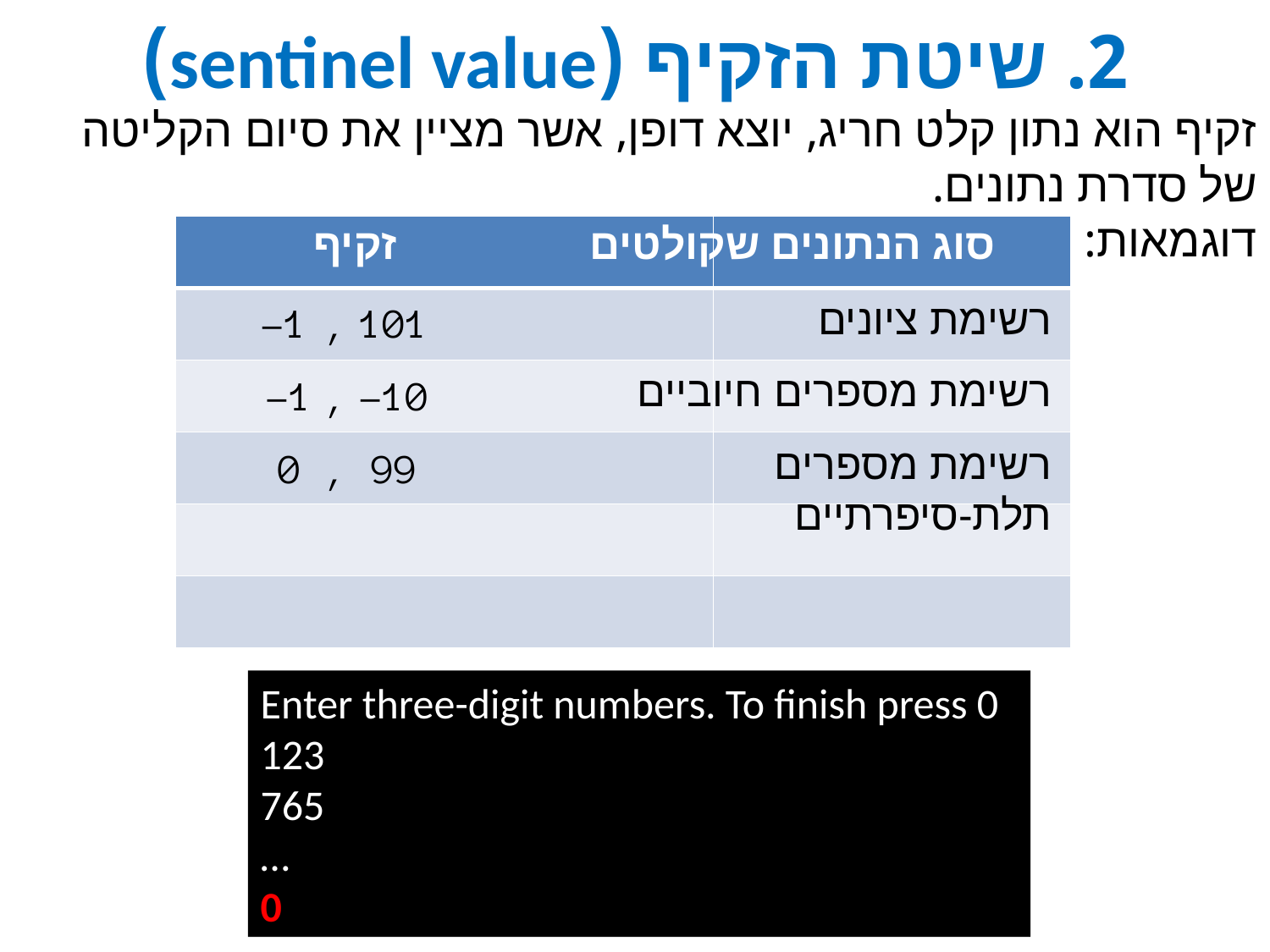

# 2. שיטת הזקיף (sentinel value)
זקיף הוא נתון קלט חריג, יוצא דופן, אשר מציין את סיום הקליטה של סדרת נתונים.
דוגמאות:
זקיף
סוג הנתונים שקולטים
|  |  |
| --- | --- |
|  |  |
|  |  |
|  |  |
|  |  |
|  |  |
רשימת ציונים
-1
,
101
רשימת מספרים חיוביים
-1
,
-10
רשימת מספרים תלת-סיפרתיים
0
,
99
Enter three-digit numbers. To finish press 0
123
765
…
0